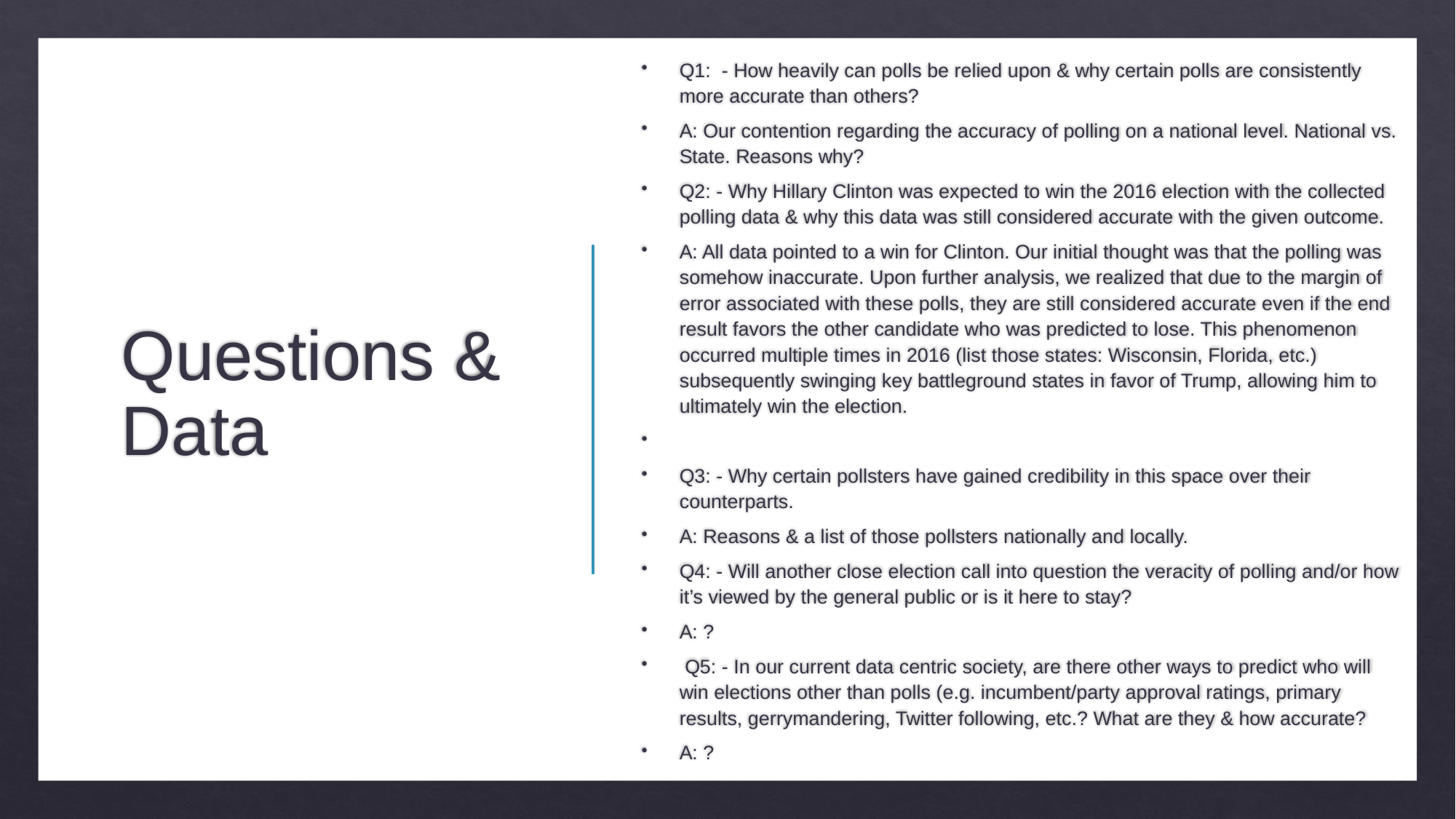

Q1:  - How heavily can polls be relied upon & why certain polls are consistently more accurate than others?
A: Our contention regarding the accuracy of polling on a national level. National vs. State. Reasons why?
Q2: - Why Hillary Clinton was expected to win the 2016 election with the collected polling data & why this data was still considered accurate with the given outcome.
A: All data pointed to a win for Clinton. Our initial thought was that the polling was somehow inaccurate. Upon further analysis, we realized that due to the margin of error associated with these polls, they are still considered accurate even if the end result favors the other candidate who was predicted to lose. This phenomenon occurred multiple times in 2016 (list those states: Wisconsin, Florida, etc.) subsequently swinging key battleground states in favor of Trump, allowing him to ultimately win the election.

Q3: - Why certain pollsters have gained credibility in this space over their counterparts.
A: Reasons & a list of those pollsters nationally and locally.
Q4: - Will another close election call into question the veracity of polling and/or how it’s viewed by the general public or is it here to stay?
A: ?
 Q5: - In our current data centric society, are there other ways to predict who will win elections other than polls (e.g. incumbent/party approval ratings, primary results, gerrymandering, Twitter following, etc.? What are they & how accurate?
A: ?
# Questions & Data